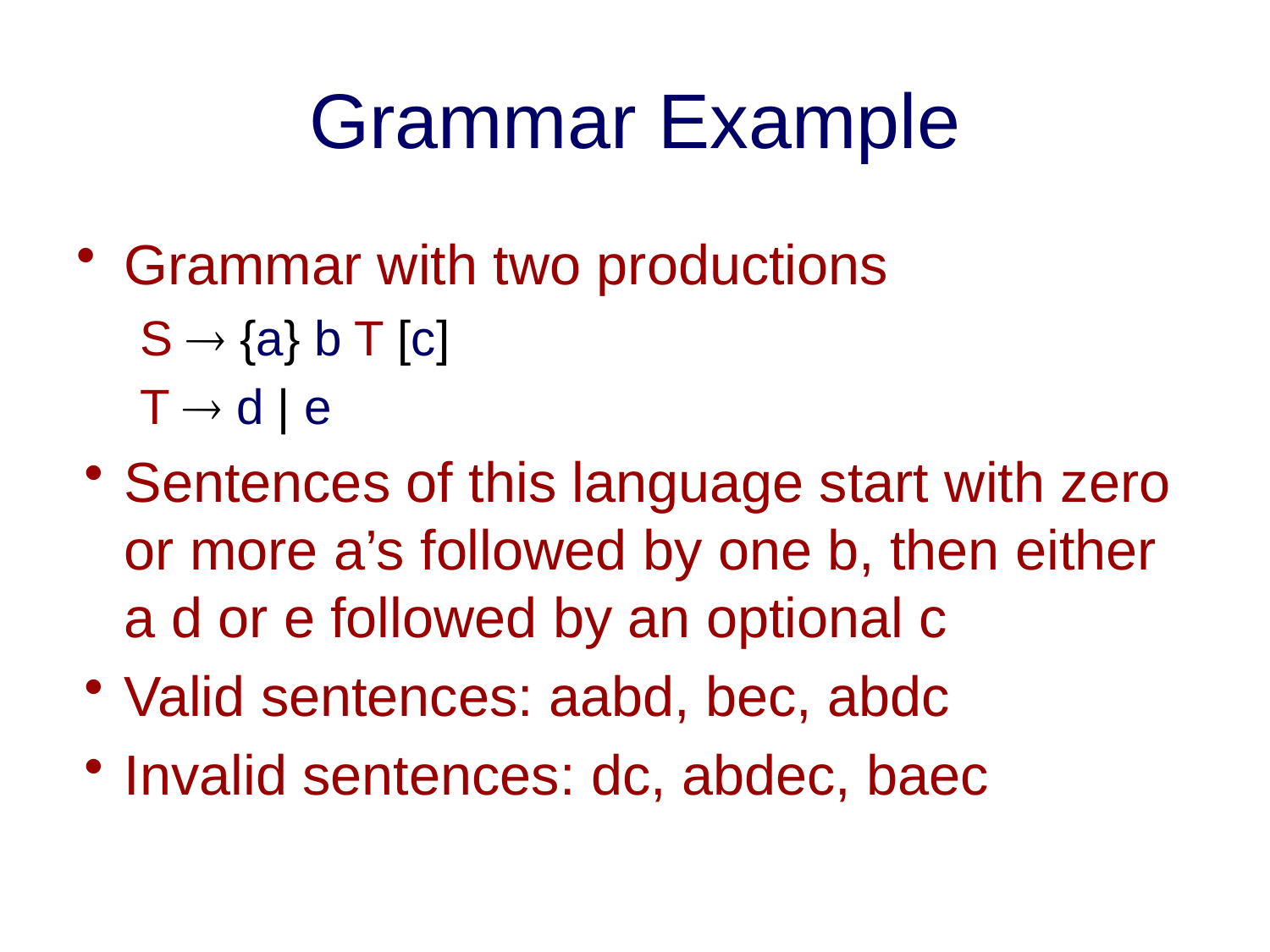

# Grammar Example
Grammar with two productions
S → {a} b T [c]
T → d | e
Sentences of this language start with zero or more a’s followed by one b, then either a d or e followed by an optional c
Valid sentences: aabd, bec, abdc
Invalid sentences: dc, abdec, baec